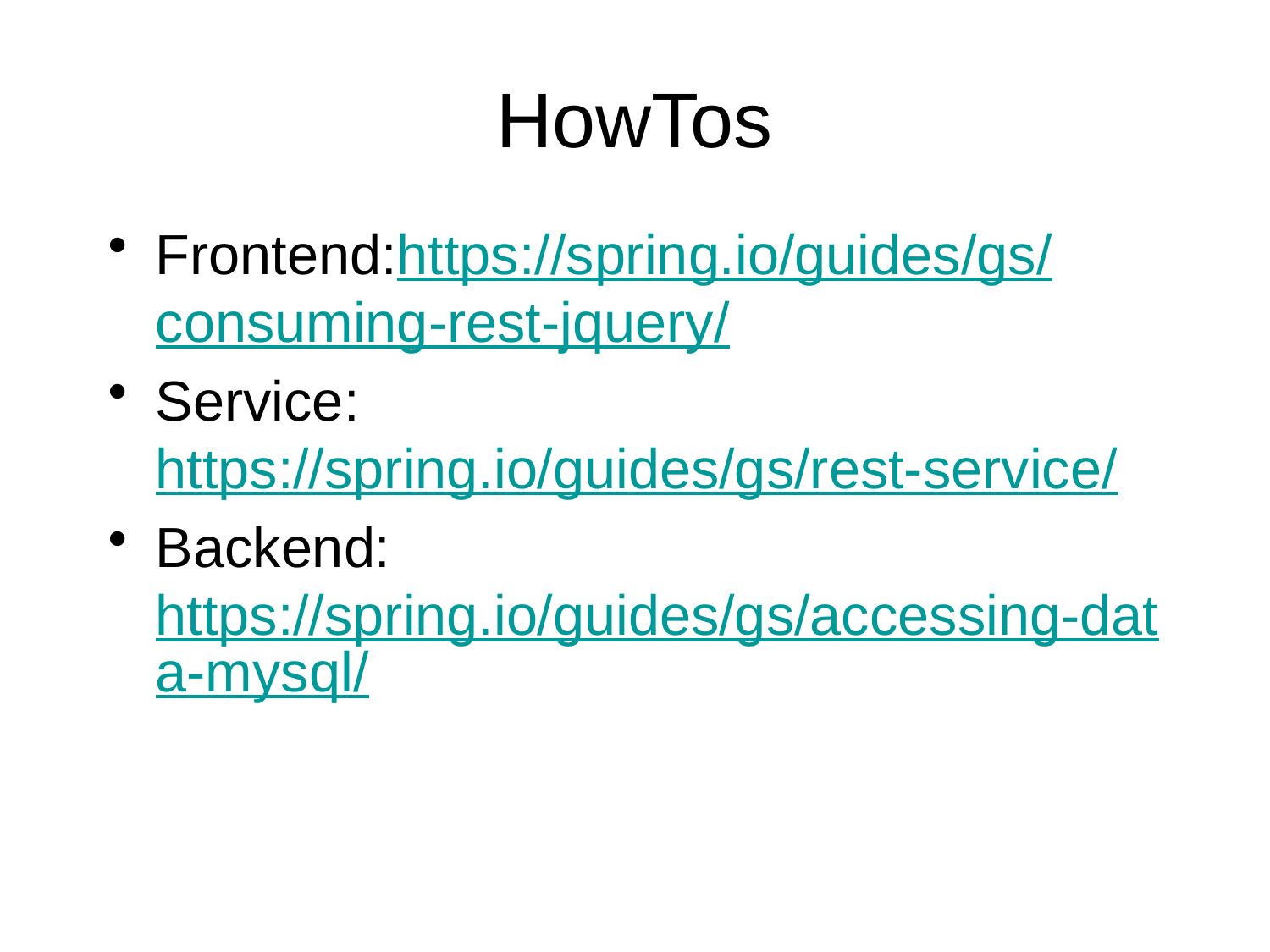

# HowTos
Frontend:https://spring.io/guides/gs/consuming-rest-jquery/
Service: https://spring.io/guides/gs/rest-service/
Backend: https://spring.io/guides/gs/accessing-data-mysql/